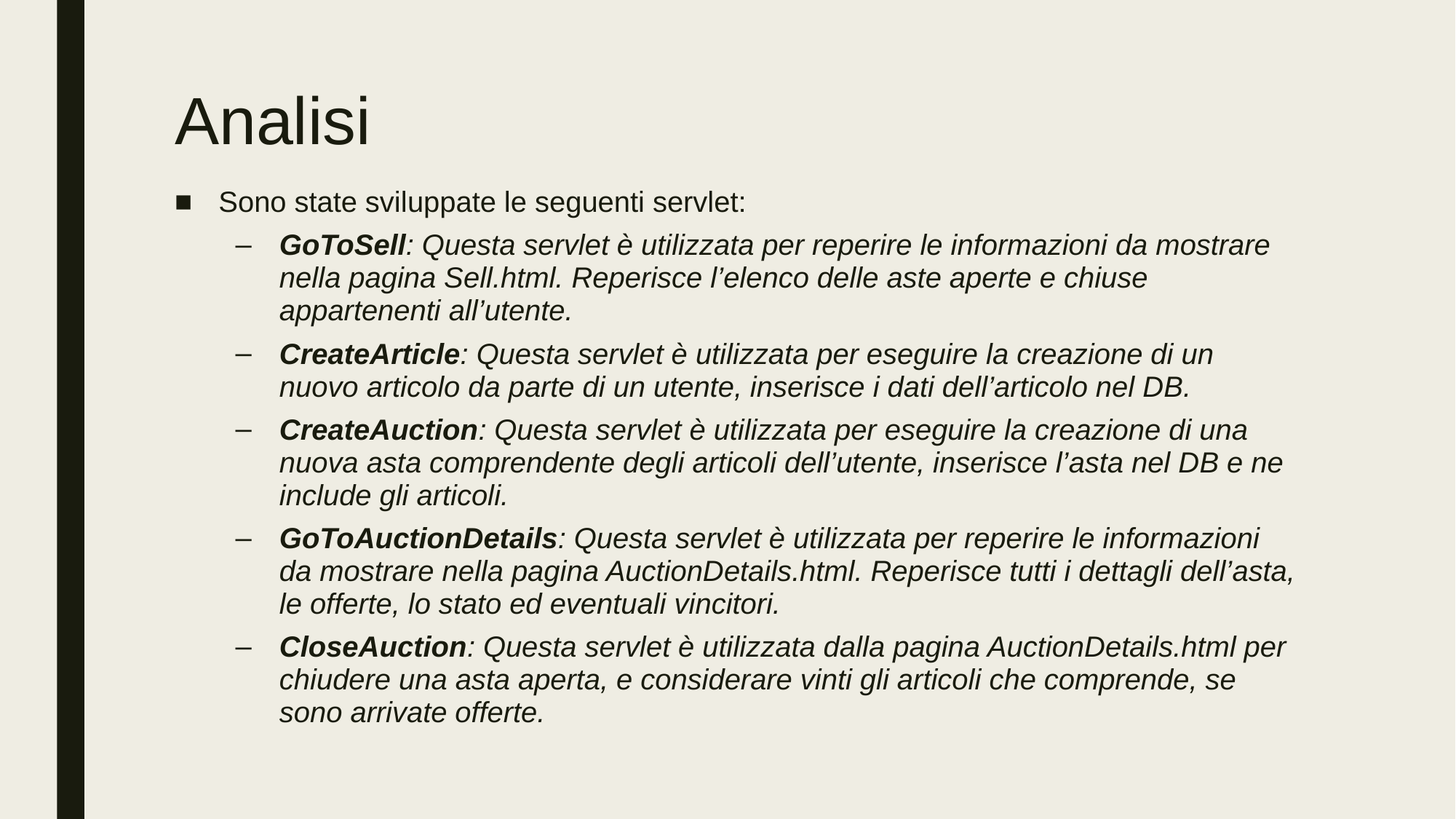

# Analisi
Sono state sviluppate le seguenti servlet:
GoToSell: Questa servlet è utilizzata per reperire le informazioni da mostrare nella pagina Sell.html. Reperisce l’elenco delle aste aperte e chiuse appartenenti all’utente.
CreateArticle: Questa servlet è utilizzata per eseguire la creazione di un nuovo articolo da parte di un utente, inserisce i dati dell’articolo nel DB.
CreateAuction: Questa servlet è utilizzata per eseguire la creazione di una nuova asta comprendente degli articoli dell’utente, inserisce l’asta nel DB e ne include gli articoli.
GoToAuctionDetails: Questa servlet è utilizzata per reperire le informazioni da mostrare nella pagina AuctionDetails.html. Reperisce tutti i dettagli dell’asta, le offerte, lo stato ed eventuali vincitori.
CloseAuction: Questa servlet è utilizzata dalla pagina AuctionDetails.html per chiudere una asta aperta, e considerare vinti gli articoli che comprende, se sono arrivate offerte.